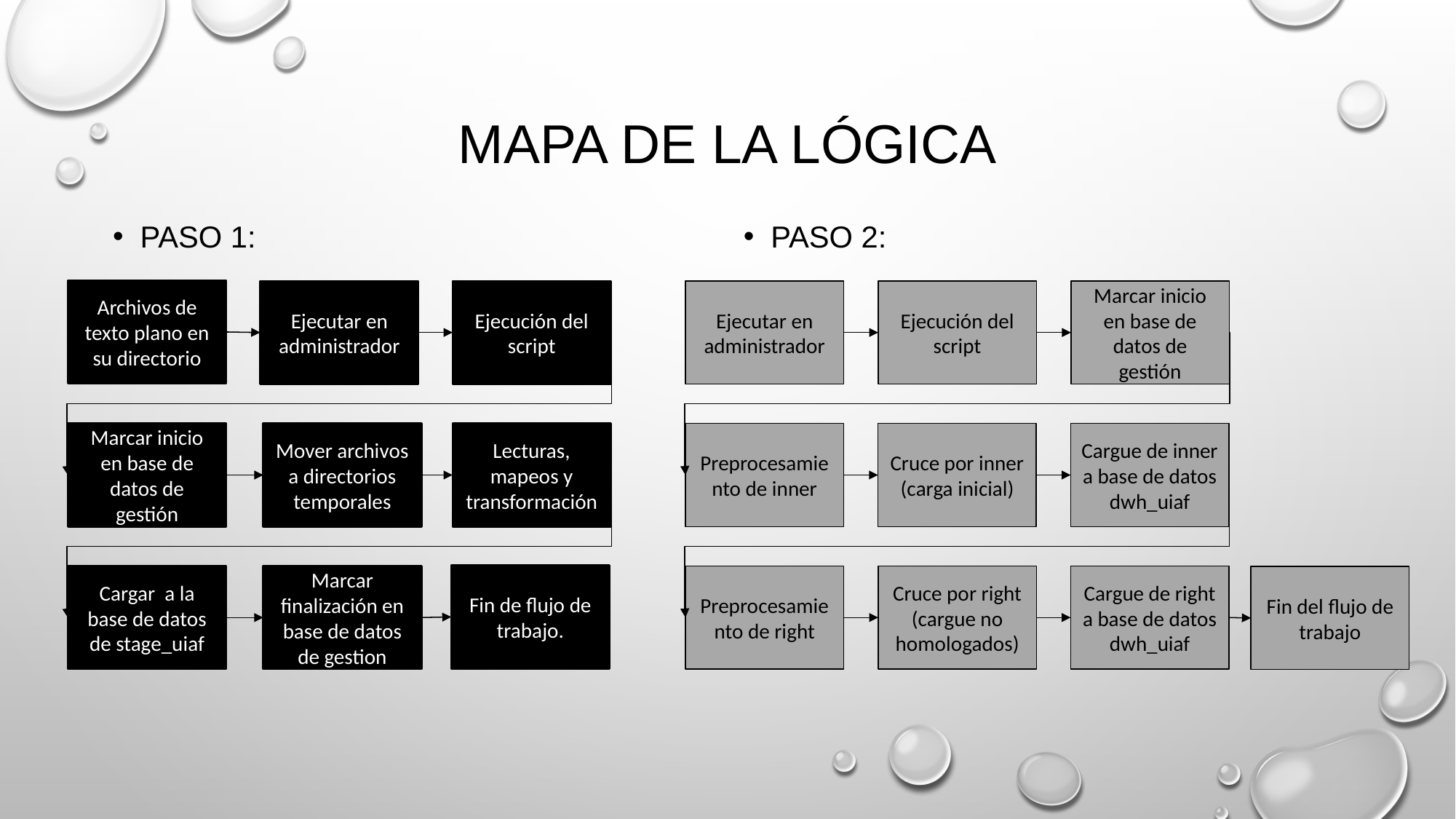

# Mapa de la lógica
Paso 1:
Paso 2:
Archivos de texto plano en su directorio
Ejecutar en administrador
Ejecución del script
Ejecutar en administrador
Ejecución del script
Marcar inicio en base de datos de gestión
Marcar inicio en base de datos de gestión
Mover archivos a directorios temporales
Lecturas, mapeos y transformación
Preprocesamiento de inner
Cruce por inner (carga inicial)
Cargue de inner a base de datos dwh_uiaf
Fin de flujo de trabajo.
Cargar  a la base de datos de stage_uiaf
Marcar finalización en base de datos de gestion
Preprocesamiento de right
Cruce por right
(cargue no homologados)
Cargue de right a base de datos dwh_uiaf
Fin del flujo de trabajo